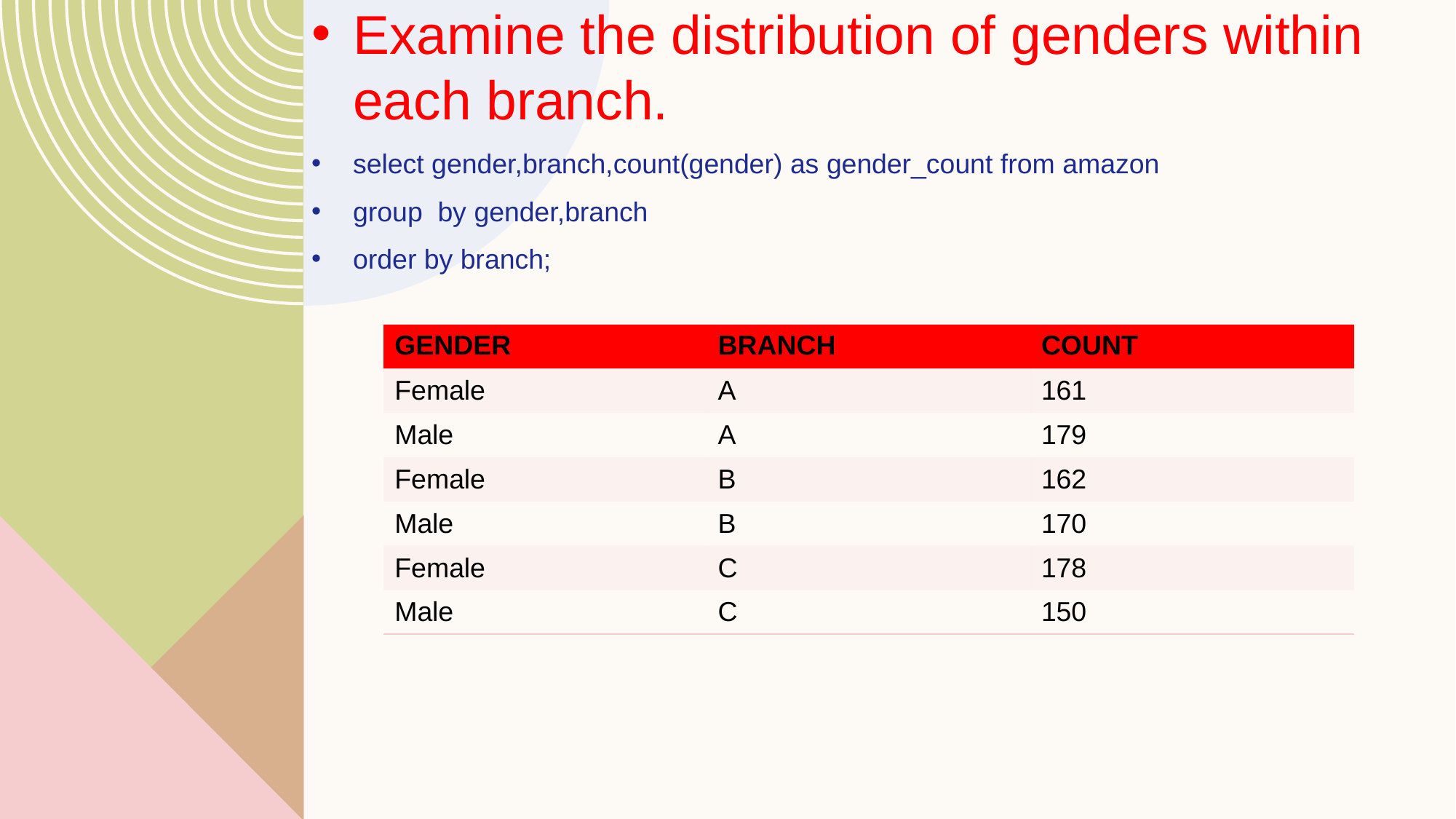

Examine the distribution of genders within each branch.
select gender,branch,count(gender) as gender_count from amazon
group  by gender,branch
order by branch;

| GENDER | BRANCH | COUNT |
| --- | --- | --- |
| Female | A | 161 |
| Male | A | 179 |
| Female | B | 162 |
| Male | B | 170 |
| Female | C | 178 |
| Male | C | 150 |